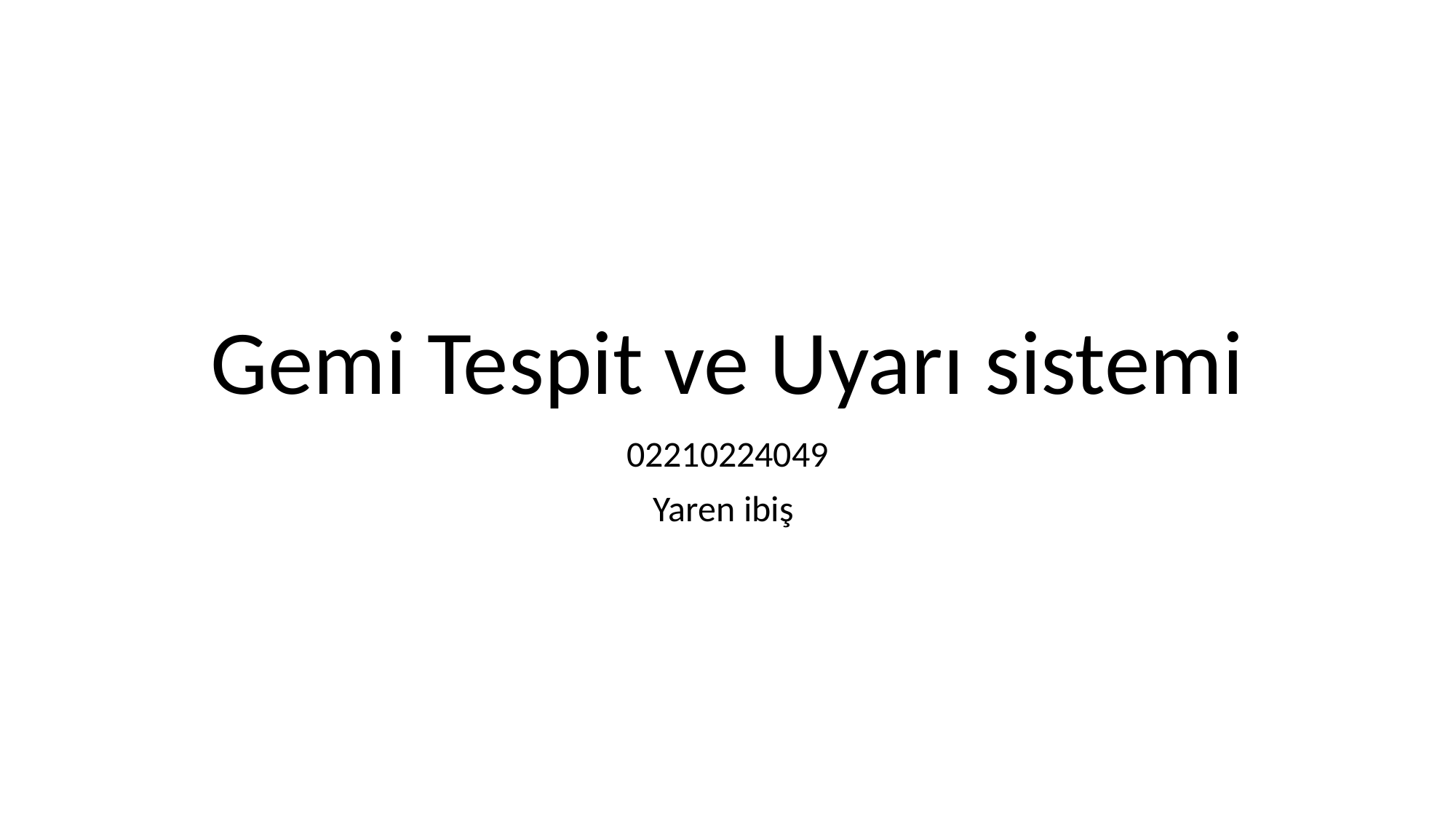

# Gemi Tespit ve Uyarı sistemi
02210224049
Yaren ibiş